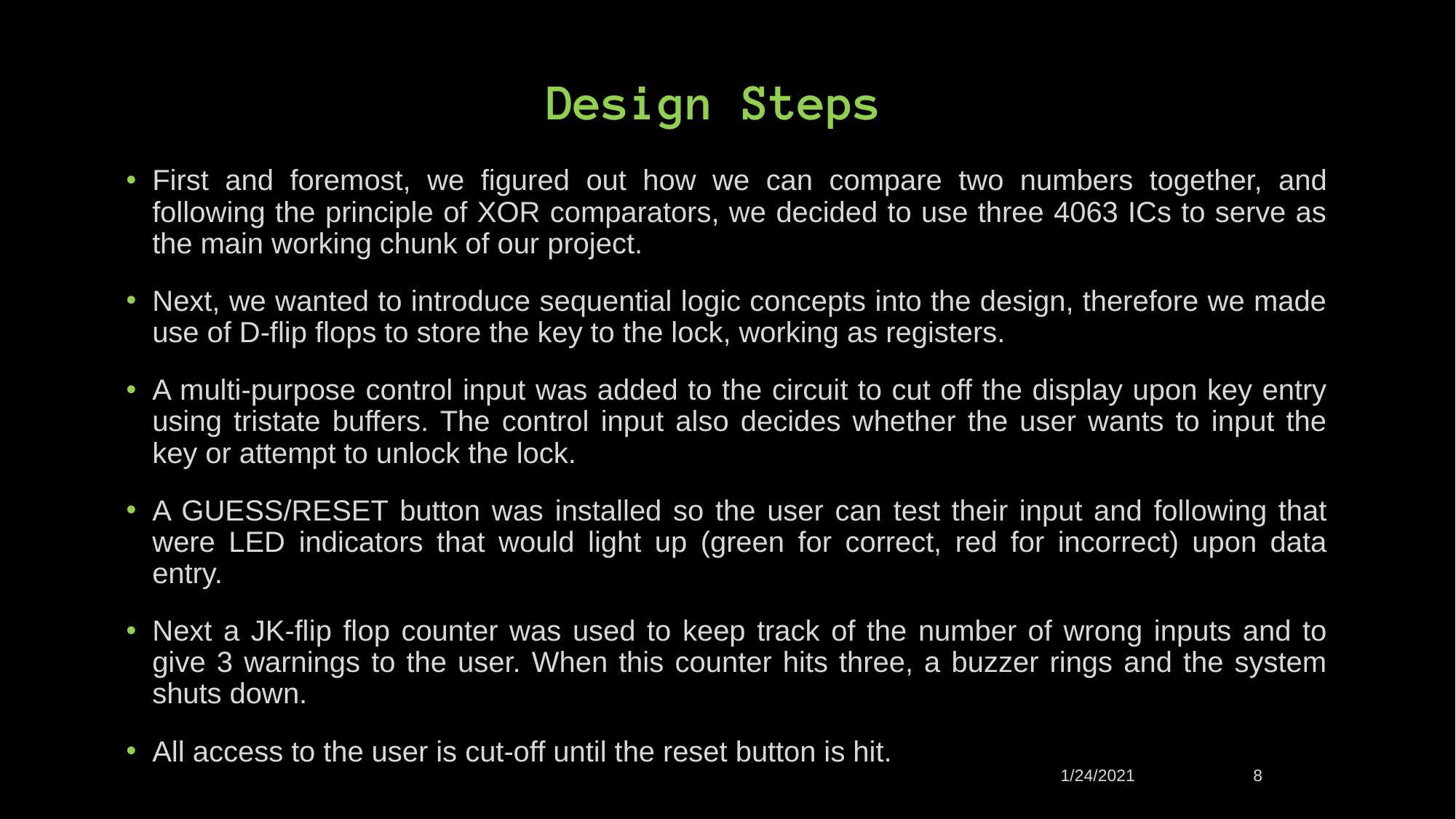

# Design Steps
First and foremost, we figured out how we can compare two numbers together, and following the principle of XOR comparators, we decided to use three 4063 ICs to serve as the main working chunk of our project.
Next, we wanted to introduce sequential logic concepts into the design, therefore we made use of D-flip flops to store the key to the lock, working as registers.
A multi-purpose control input was added to the circuit to cut off the display upon key entry using tristate buffers. The control input also decides whether the user wants to input the key or attempt to unlock the lock.
A GUESS/RESET button was installed so the user can test their input and following that were LED indicators that would light up (green for correct, red for incorrect) upon data entry.
Next a JK-flip flop counter was used to keep track of the number of wrong inputs and to give 3 warnings to the user. When this counter hits three, a buzzer rings and the system shuts down.
All access to the user is cut-off until the reset button is hit.
1/24/2021
8